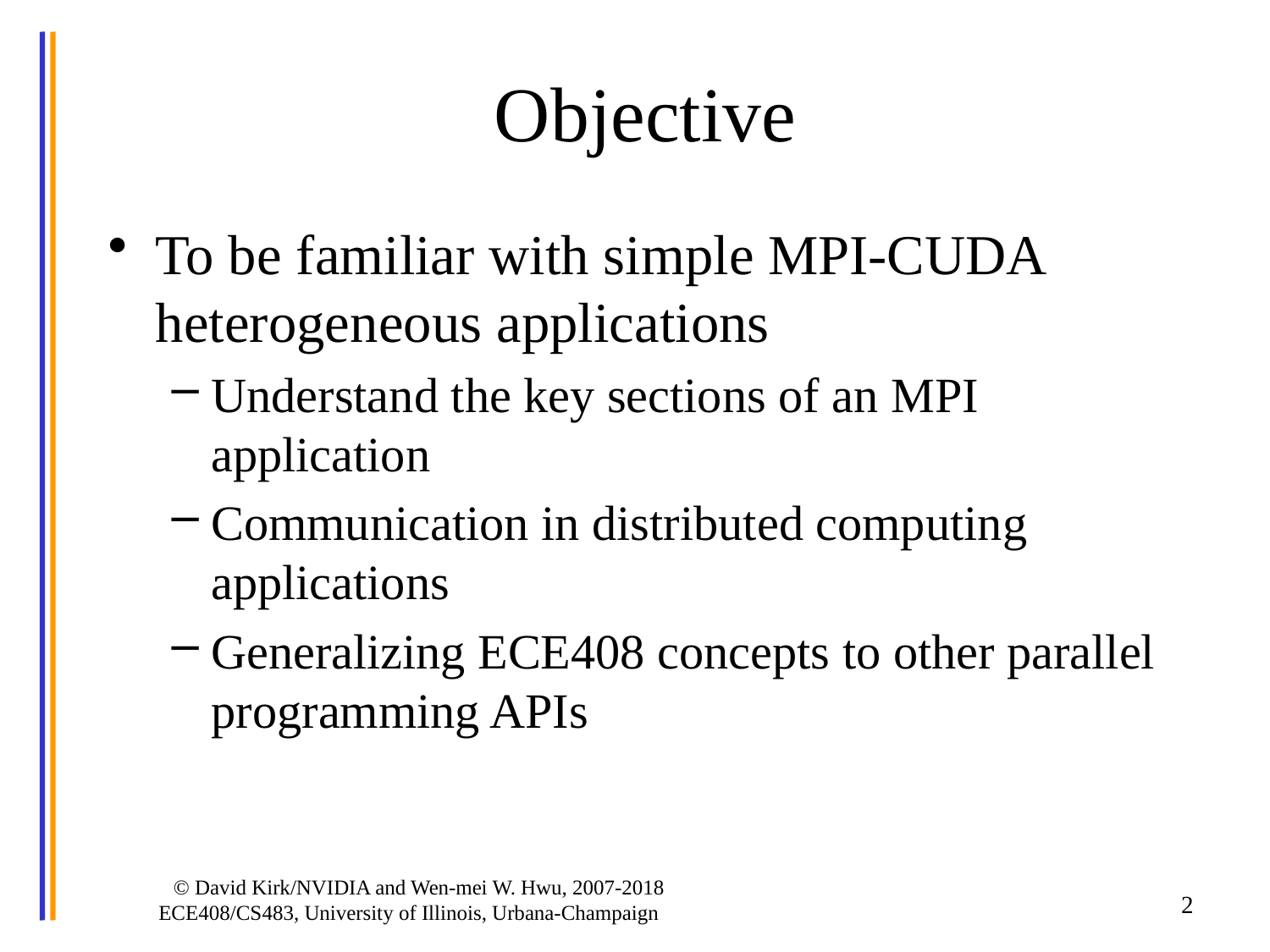

# Objective
To be familiar with simple MPI-CUDA heterogeneous applications
Understand the key sections of an MPI application
Communication in distributed computing applications
Generalizing ECE408 concepts to other parallel programming APIs

© David Kirk/NVIDIA and Wen-mei W. Hwu, 2007-2018 ECE408/CS483, University of Illinois, Urbana-Champaign
2